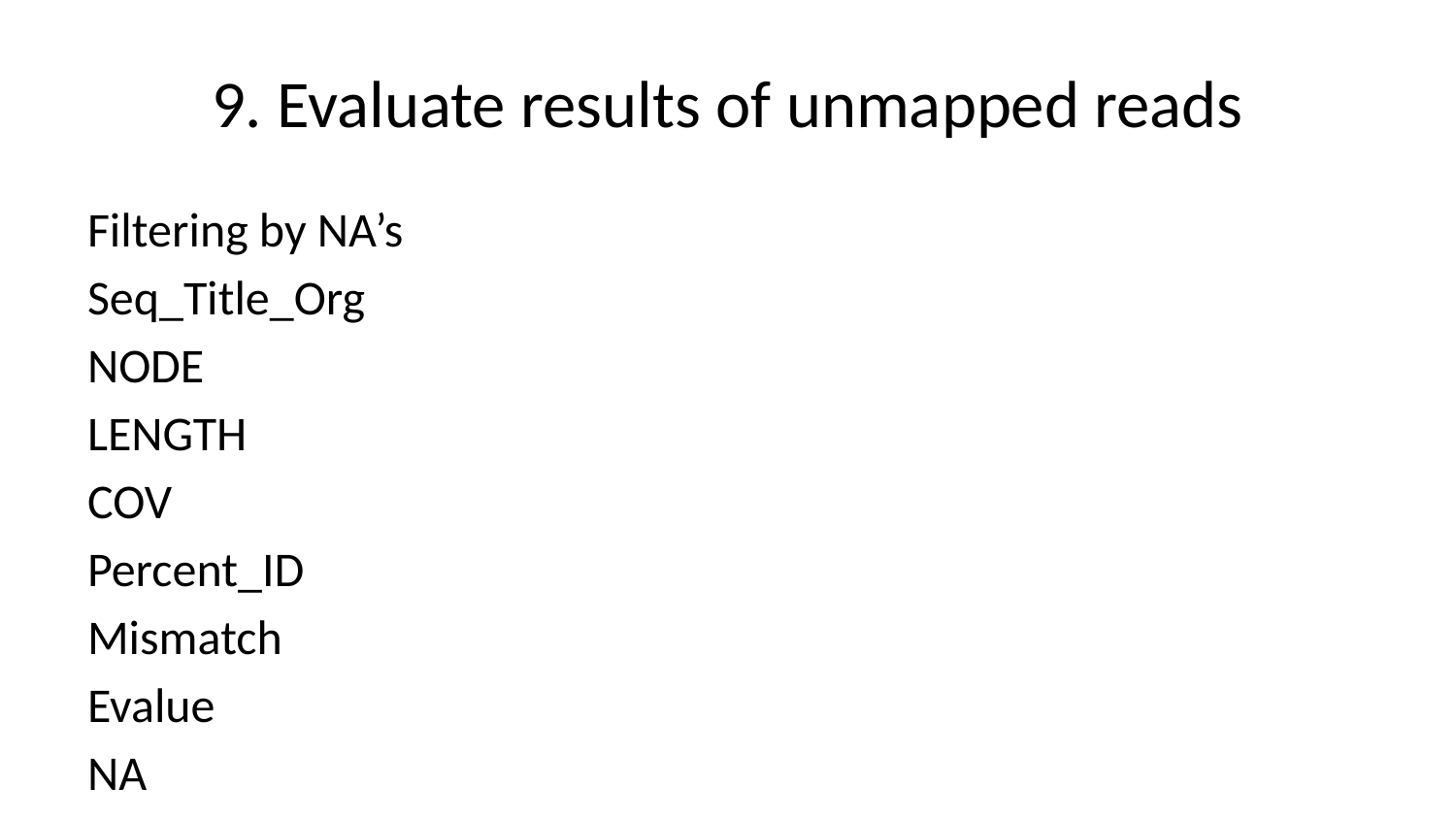

# 9. Evaluate results of unmapped reads
Filtering by NA’s
Seq_Title_Org
NODE
LENGTH
COV
Percent_ID
Mismatch
Evalue
NA
9
6217
14.052246
33.3
188
0
NA
20
5681
14.309914
33.3
188
0
NA
25
5377
12.118024
37.9
128
0
NA
41
4949
12.783634
37.4
182
0
NA
56
4578
8.661043
NA
98
297
NA
NA
NA
NA
NA
NA
NA
NA
68
4242
8.828256
33.8
182
0
NA
101
3888
16.414155
43.5
156
0
NA
135
3636
34.223407
34.8
179
0
NA
135
3636
34.223407
NA
274
1707
NA
NA
NA
NA
NA
NA
NA
NA
150
3572
39.972278
38.4
144
0